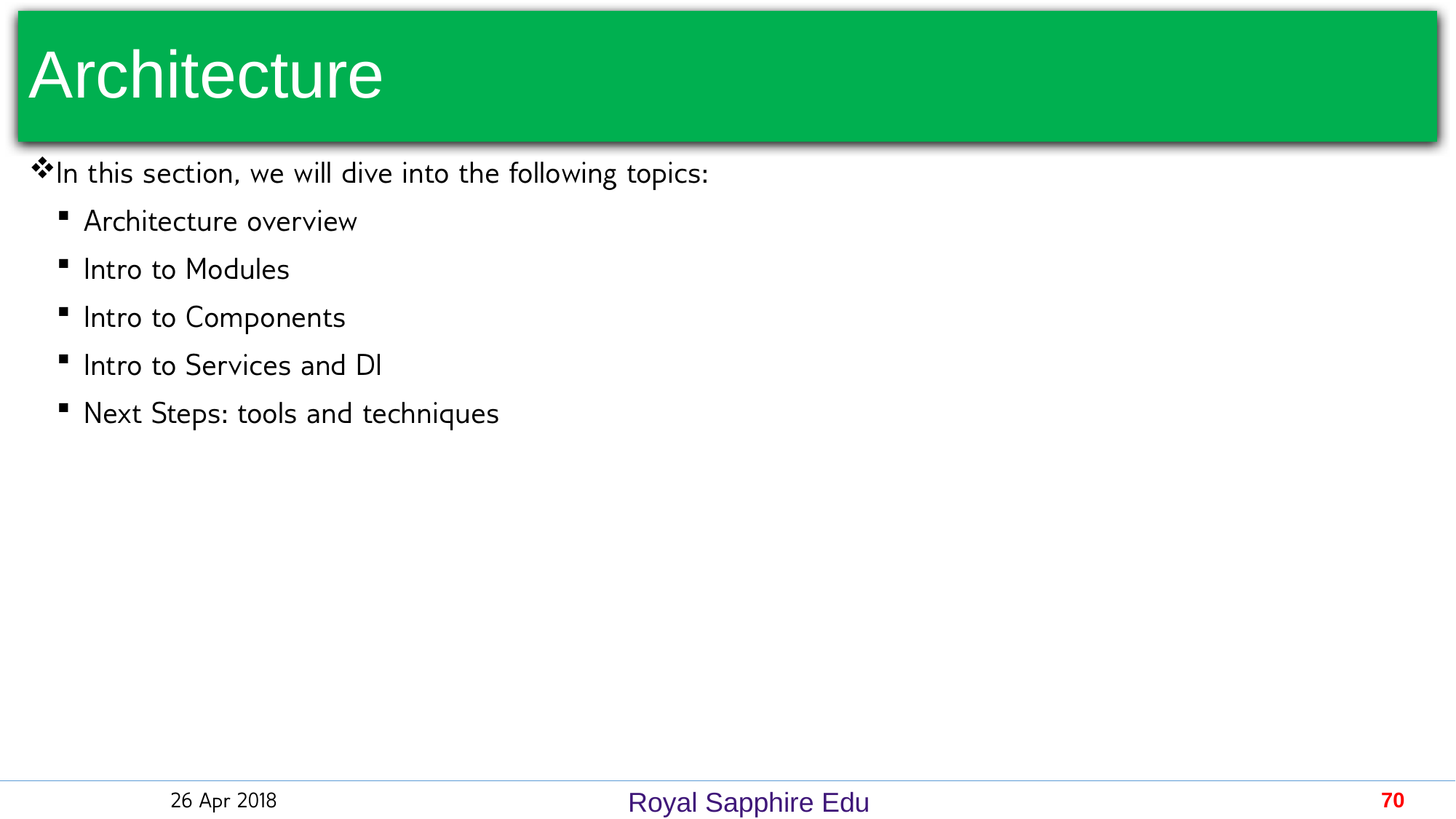

# Architecture
In this section, we will dive into the following topics:
Architecture overview
Intro to Modules
Intro to Components
Intro to Services and DI
Next Steps: tools and techniques
26 Apr 2018
70